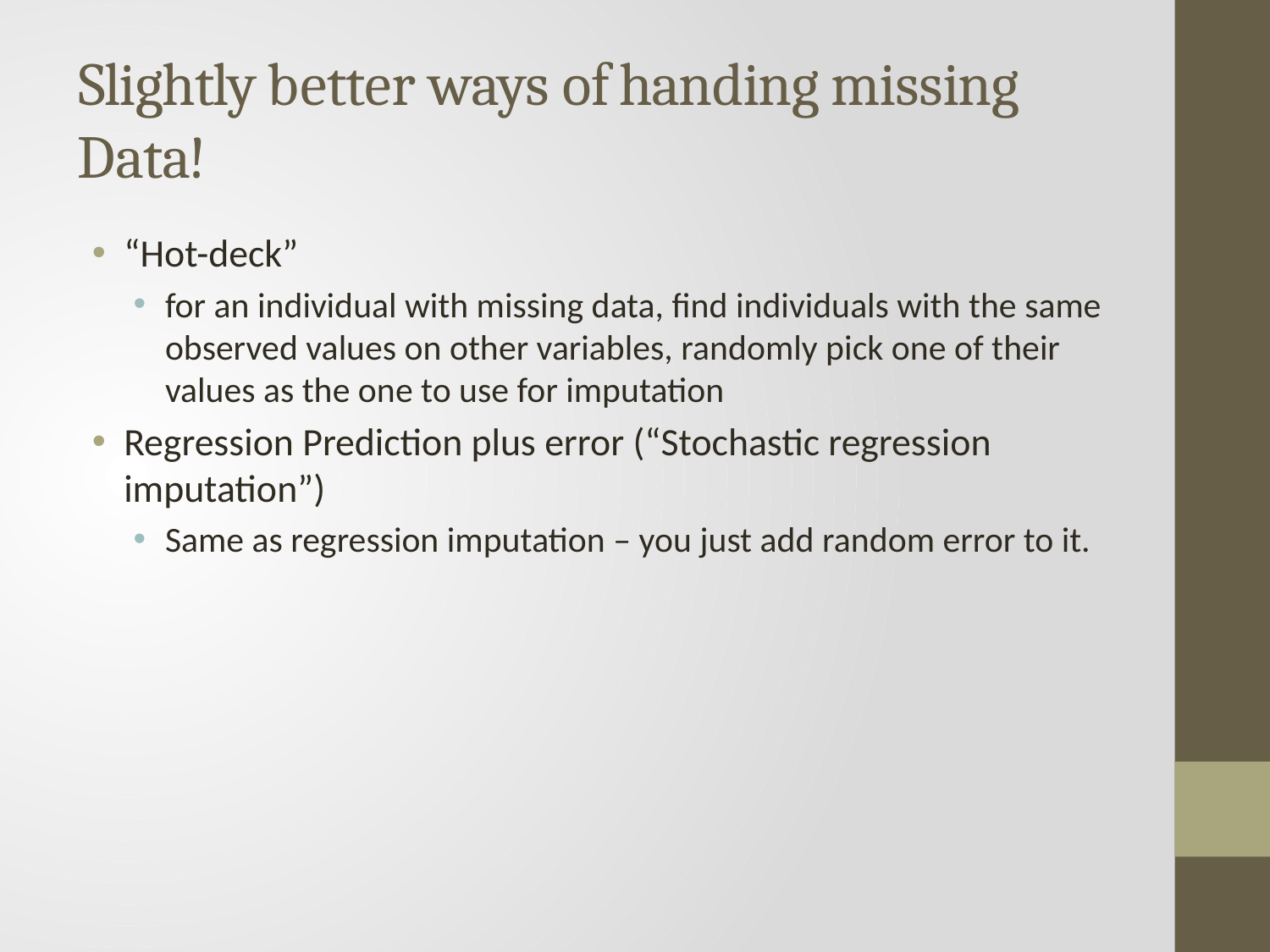

# Slightly better ways of handing missing Data!
“Hot-deck”
for an individual with missing data, find individuals with the same observed values on other variables, randomly pick one of their values as the one to use for imputation
Regression Prediction plus error (“Stochastic regression imputation”)
Same as regression imputation – you just add random error to it.